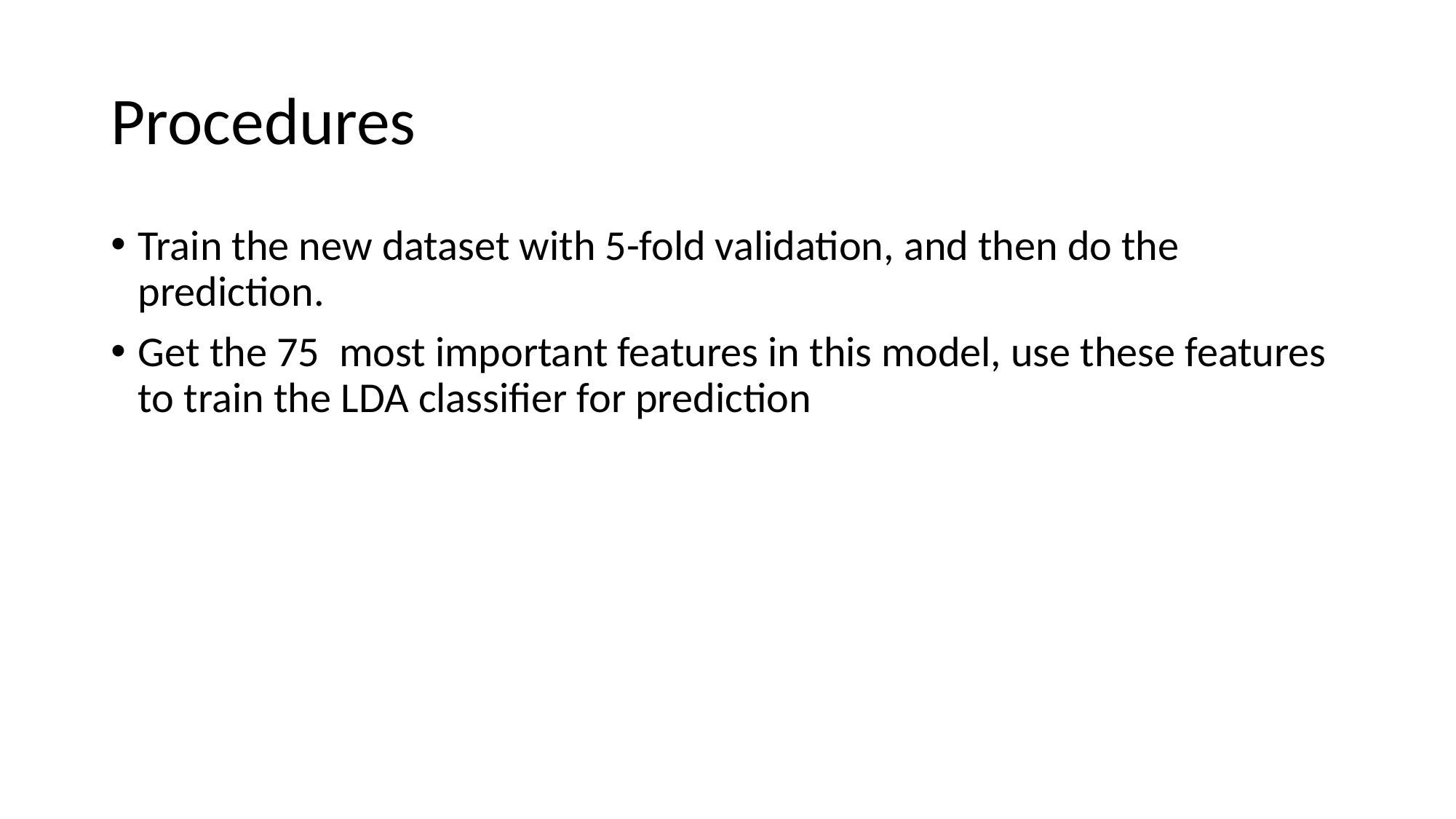

# Procedures
Train the new dataset with 5-fold validation, and then do the prediction.
Get the 75  most important features in this model, use these features to train the LDA classifier for prediction